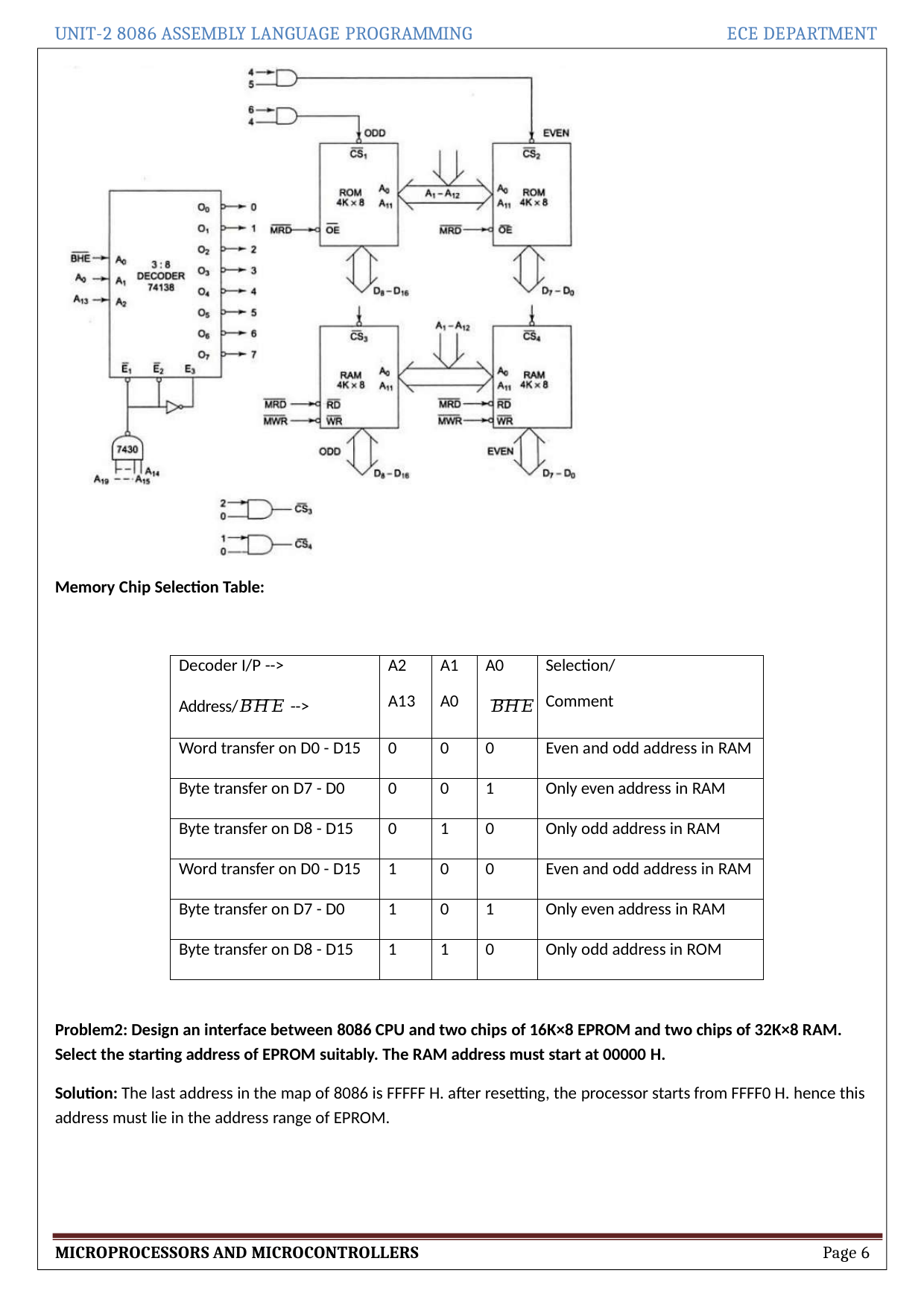

UNIT-2 8086 ASSEMBLY LANGUAGE PROGRAMMING
ECE DEPARTMENT

Memory Chip Selection Table:
| Decoder I/P --> Address/𝐵𝐻𝐸 --> | A2 A13 | A1 A0 | A0 𝐵𝐻𝐸 | Selection/ Comment |
| --- | --- | --- | --- | --- |
| Word transfer on D0 - D15 | 0 | 0 | 0 | Even and odd address in RAM |
| Byte transfer on D7 - D0 | 0 | 0 | 1 | Only even address in RAM |
| Byte transfer on D8 - D15 | 0 | 1 | 0 | Only odd address in RAM |
| Word transfer on D0 - D15 | 1 | 0 | 0 | Even and odd address in RAM |
| Byte transfer on D7 - D0 | 1 | 0 | 1 | Only even address in RAM |
| Byte transfer on D8 - D15 | 1 | 1 | 0 | Only odd address in ROM |

Problem2: Design an interface between 8086 CPU and two chips of 16K×8 EPROM and two chips of 32K×8 RAM.  Select the starting address of EPROM suitably. The RAM address must start at 00000 H.
Solution: The last address in the map of 8086 is FFFFF H. after resetting, the processor starts from FFFF0 H. hence this  address must lie in the address range of EPROM.
MICROPROCESSORS AND MICROCONTROLLERS
Page 6